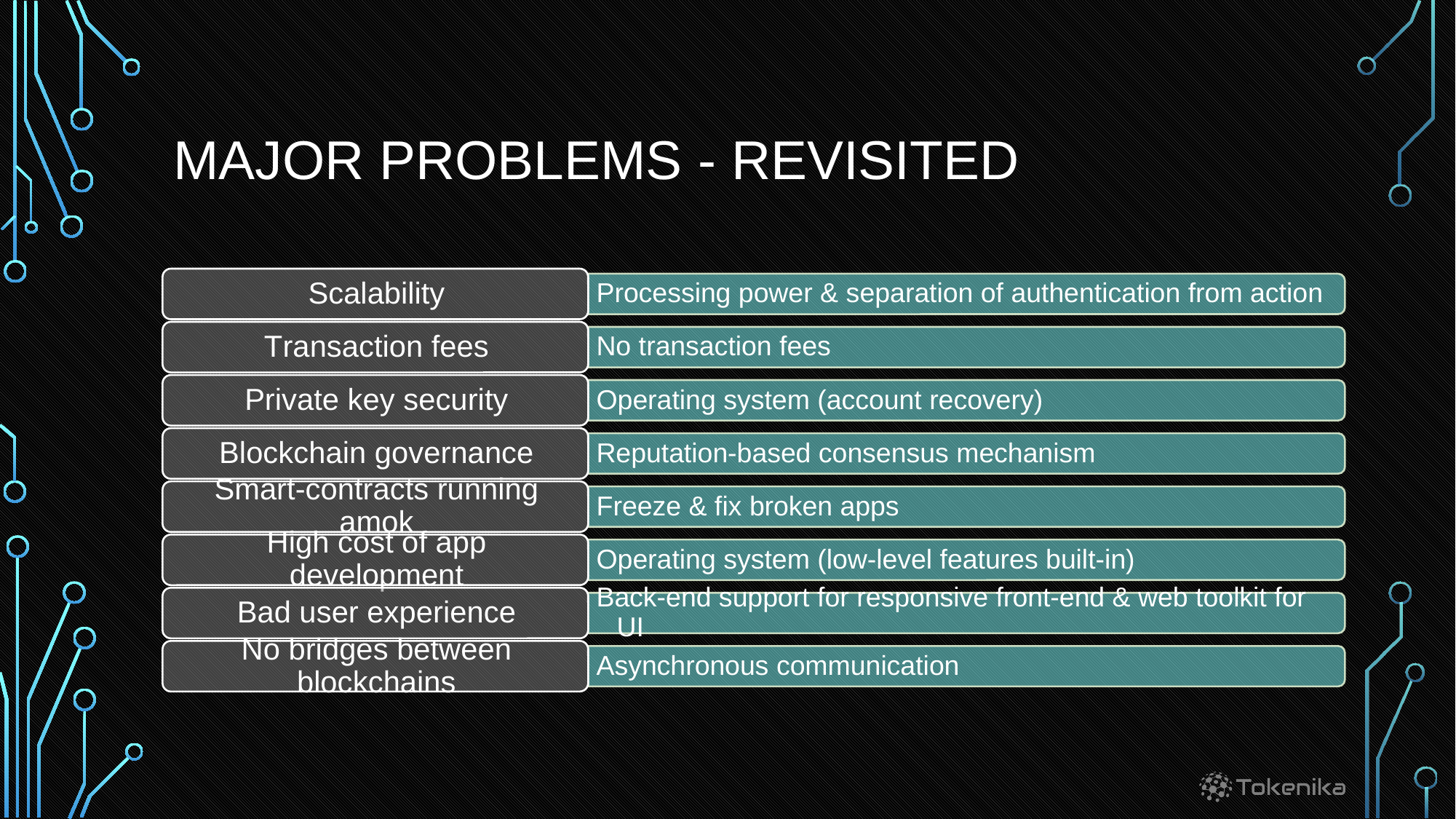

# Major problems - revisited
Processing power & separation of authentication from action
Scalability
No transaction fees
Transaction fees
Operating system (account recovery)
Private key security
Reputation-based consensus mechanism
Blockchain governance
Freeze & fix broken apps
Smart-contracts running amok
Operating system (low-level features built-in)
High cost of app development
Back-end support for responsive front-end & web toolkit for UI
Bad user experience
Asynchronous communication
No bridges between blockchains